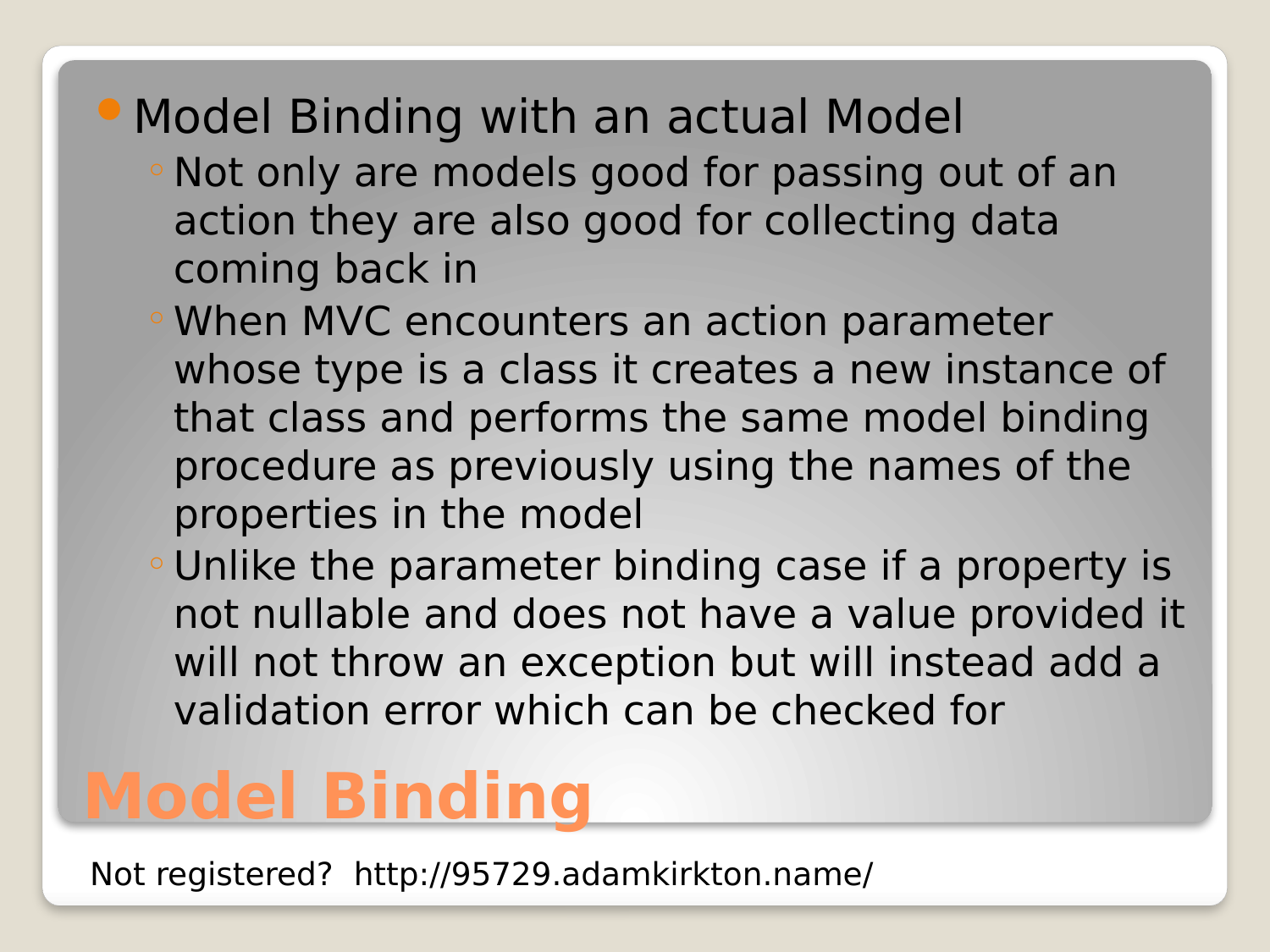

Model Binding with an actual Model
Not only are models good for passing out of an action they are also good for collecting data coming back in
When MVC encounters an action parameter whose type is a class it creates a new instance of that class and performs the same model binding procedure as previously using the names of the properties in the model
Unlike the parameter binding case if a property is not nullable and does not have a value provided it will not throw an exception but will instead add a validation error which can be checked for
# Model Binding
Not registered?  http://95729.adamkirkton.name/